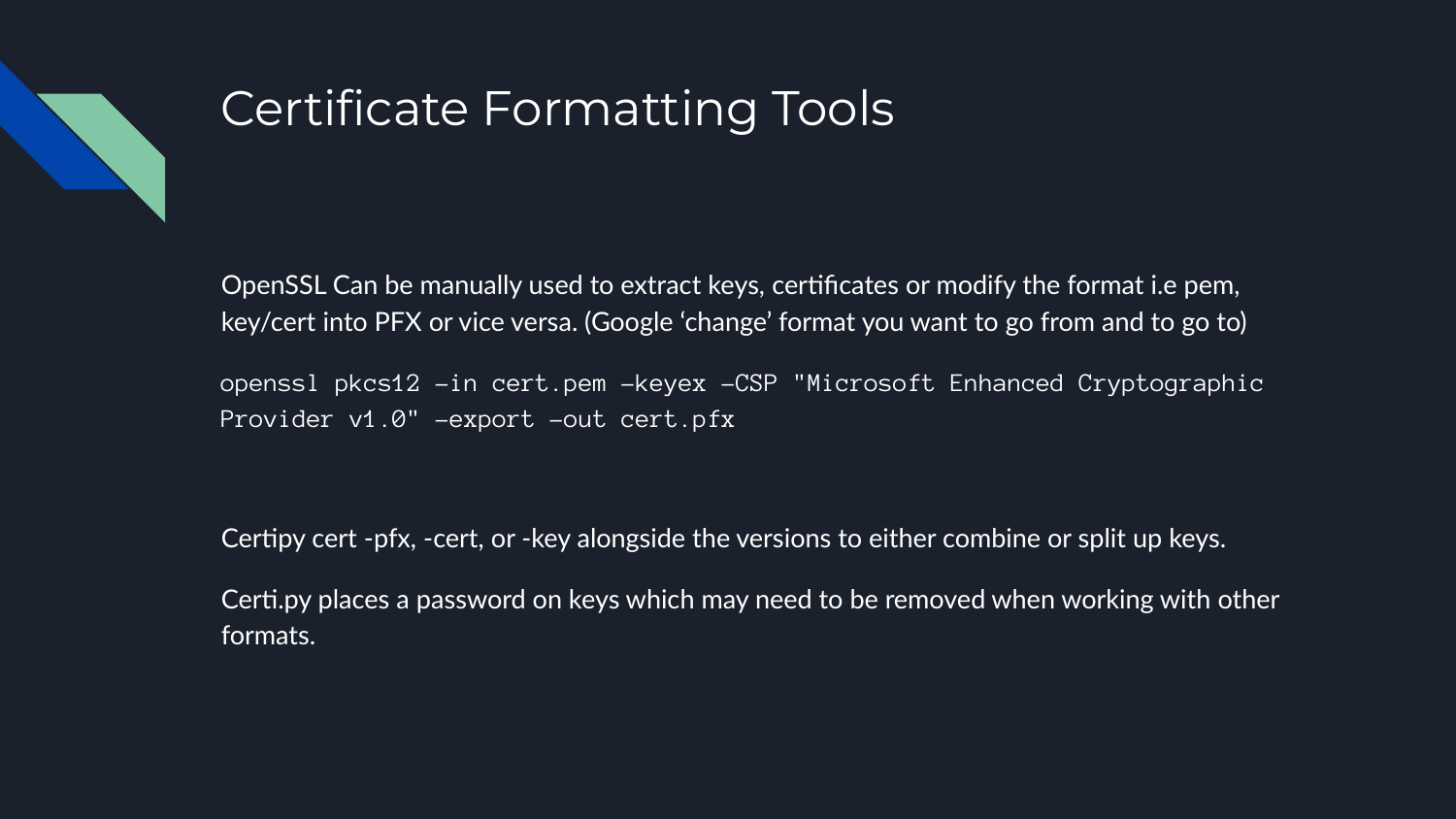

# Certificate Formatting Tools
OpenSSL Can be manually used to extract keys, certificates or modify the format i.e pem, key/cert into PFX or vice versa. (Google ‘change’ format you want to go from and to go to)
openssl pkcs12 -in cert.pem -keyex -CSP "Microsoft Enhanced Cryptographic Provider v1.0" -export -out cert.pfx

Certipy cert -pfx, -cert, or -key alongside the versions to either combine or split up keys.
Certi.py places a password on keys which may need to be removed when working with other formats.